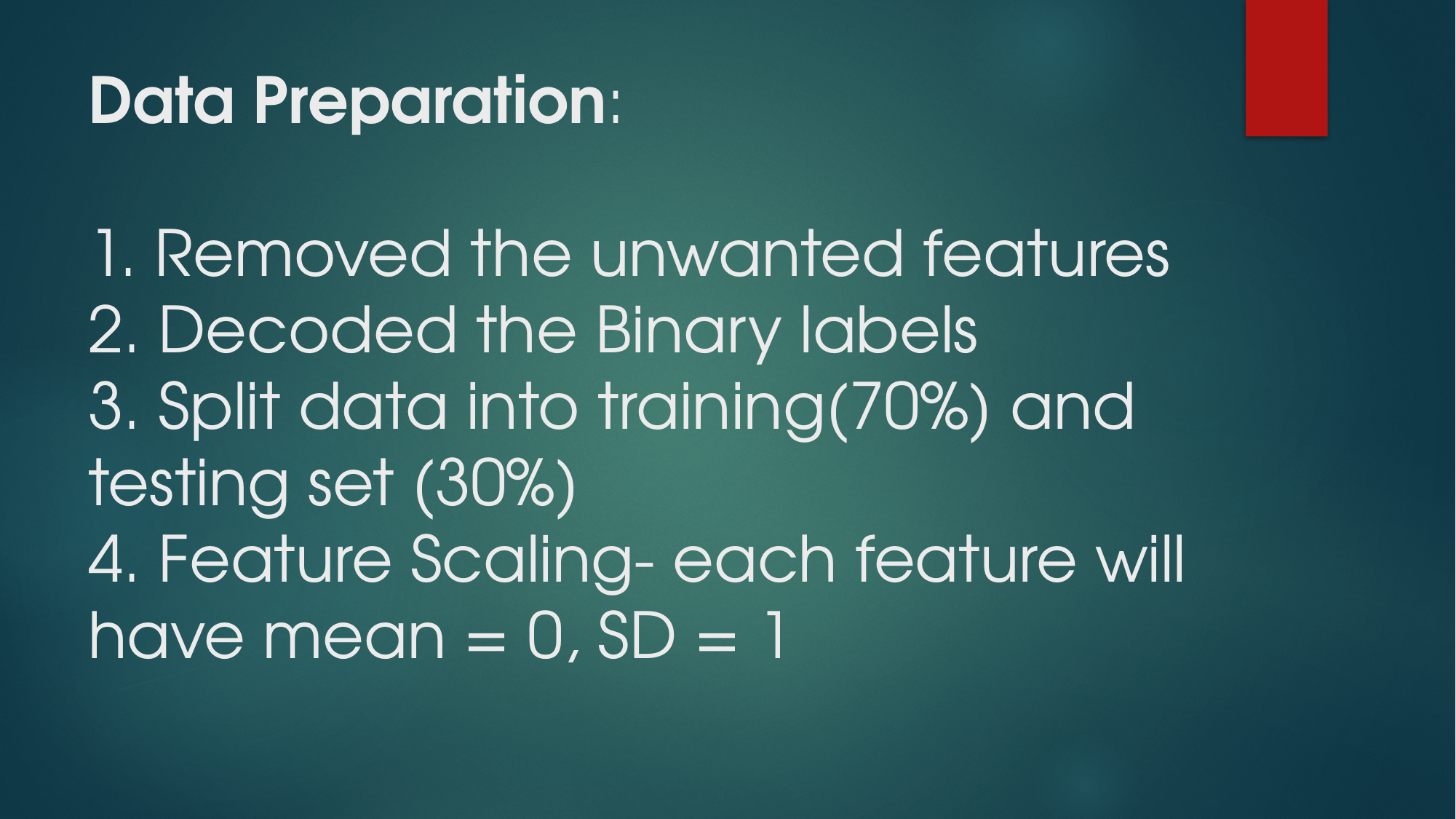

# Data Preparation: 1. Removed the unwanted features 2. Decoded the Binary labels 3. Split data into training(70%) and testing set (30%) 4. Feature Scaling- each feature will have mean = 0, SD = 1